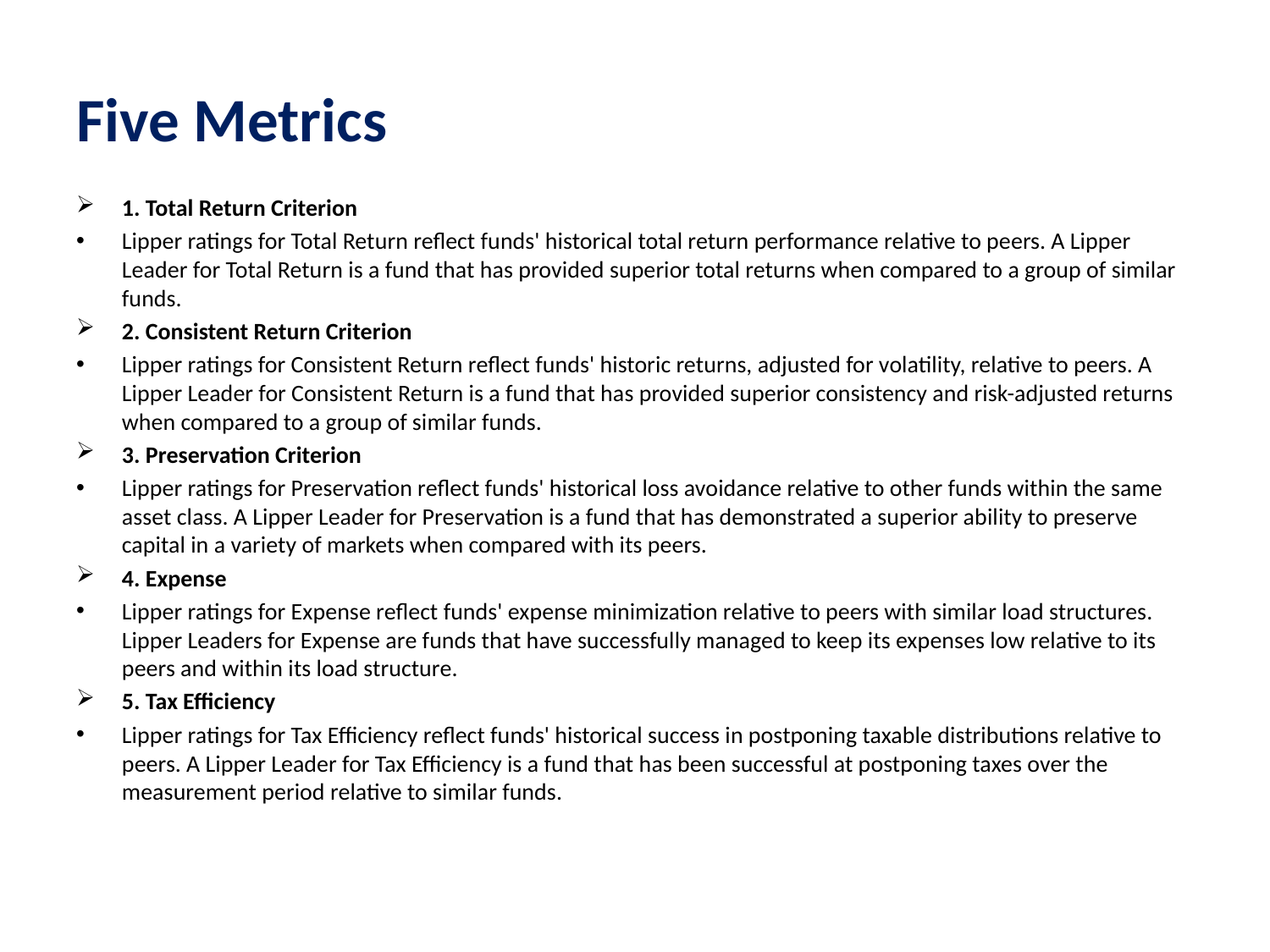

# Five Metrics
1. Total Return Criterion
Lipper ratings for Total Return reflect funds' historical total return performance relative to peers. A Lipper Leader for Total Return is a fund that has provided superior total returns when compared to a group of similar funds.
2. Consistent Return Criterion
Lipper ratings for Consistent Return reflect funds' historic returns, adjusted for volatility, relative to peers. A Lipper Leader for Consistent Return is a fund that has provided superior consistency and risk-adjusted returns when compared to a group of similar funds.
3. Preservation Criterion
Lipper ratings for Preservation reflect funds' historical loss avoidance relative to other funds within the same asset class. A Lipper Leader for Preservation is a fund that has demonstrated a superior ability to preserve capital in a variety of markets when compared with its peers.
4. Expense
Lipper ratings for Expense reflect funds' expense minimization relative to peers with similar load structures. Lipper Leaders for Expense are funds that have successfully managed to keep its expenses low relative to its peers and within its load structure.
5. Tax Efficiency
Lipper ratings for Tax Efficiency reflect funds' historical success in postponing taxable distributions relative to peers. A Lipper Leader for Tax Efficiency is a fund that has been successful at postponing taxes over the measurement period relative to similar funds.